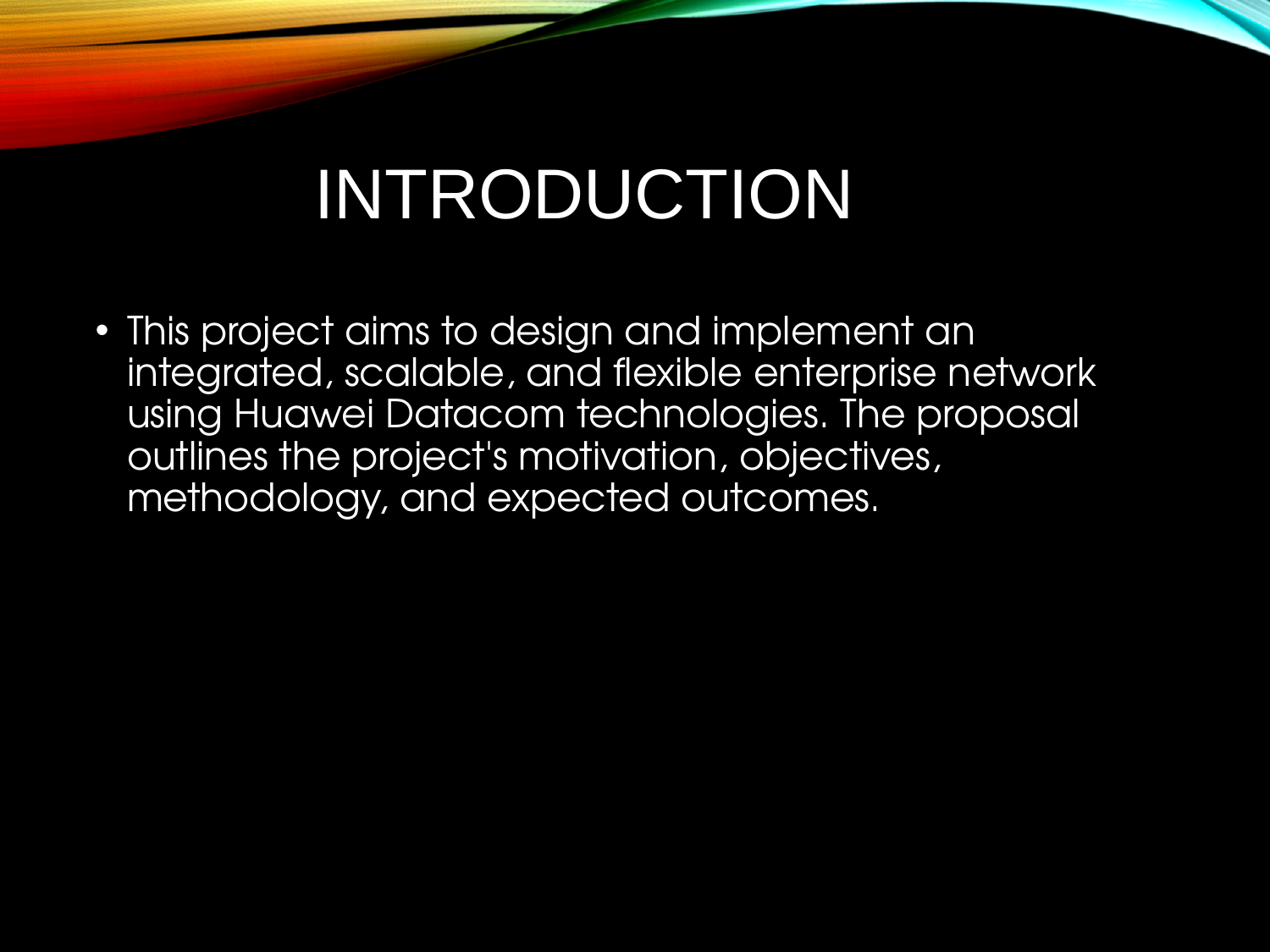

# Introduction
This project aims to design and implement an integrated, scalable, and flexible enterprise network using Huawei Datacom technologies. The proposal outlines the project's motivation, objectives, methodology, and expected outcomes.